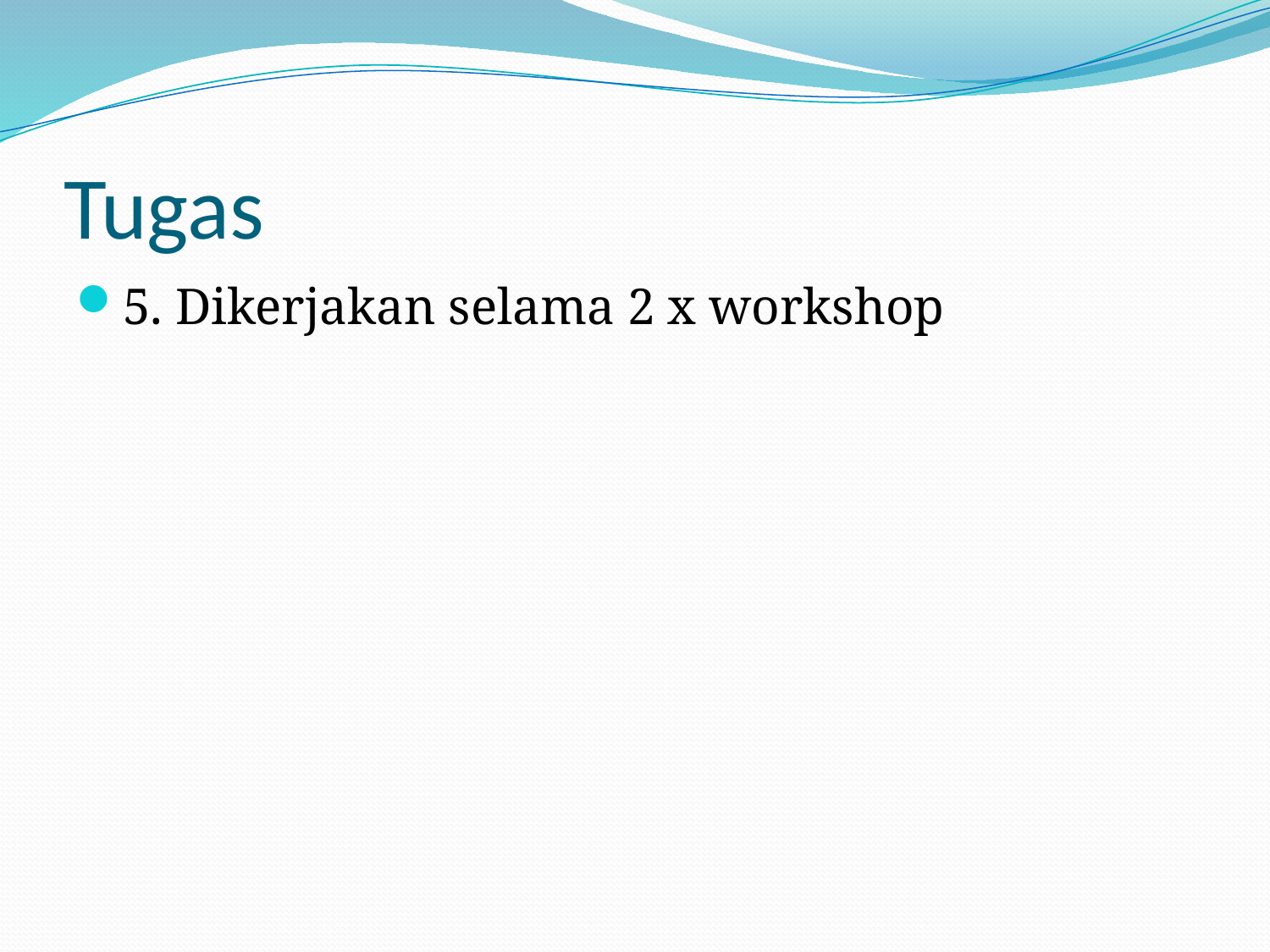

# Tugas
5. Dikerjakan selama 2 x workshop